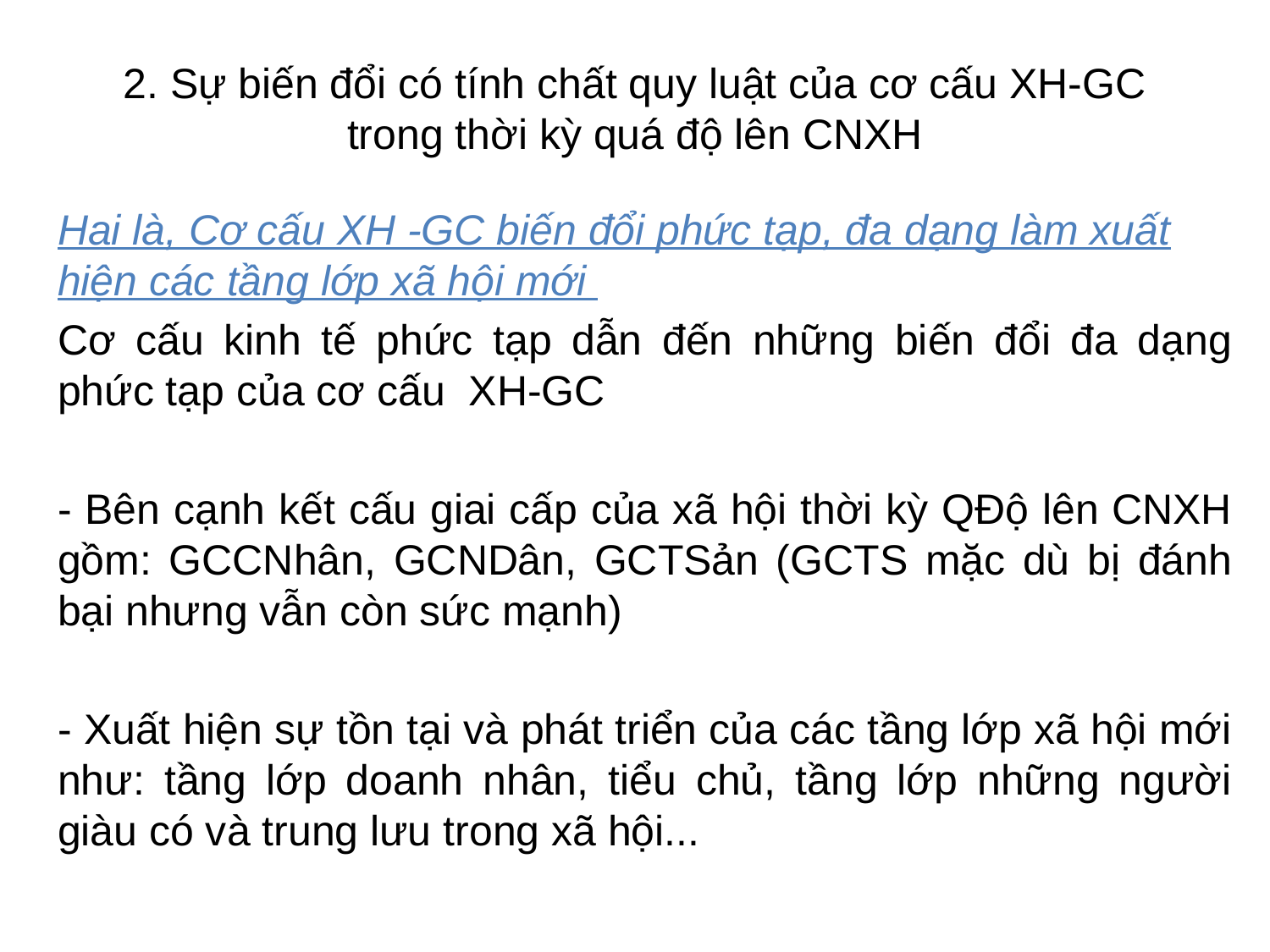

# 2. Sự biến đổi có tính chất quy luật của cơ cấu XH-GC trong thời kỳ quá độ lên CNXH
Hai là, Cơ cấu XH -GC biến đổi phức tạp, đa dạng làm xuất hiện các tầng lớp xã hội mới
Cơ cấu kinh tế phức tạp dẫn đến những biến đổi đa dạng phức tạp của cơ cấu  XH-GC

- Bên cạnh kết cấu giai cấp của xã hội thời kỳ QĐộ lên CNXH gồm: GCCNhân, GCNDân, GCTSản (GCTS mặc dù bị đánh bại nhưng vẫn còn sức mạnh)

- Xuất hiện sự tồn tại và phát triển của các tầng lớp xã hội mới như: tầng lớp doanh nhân, tiểu chủ, tầng lớp những người giàu có và trung lưu trong xã hội...